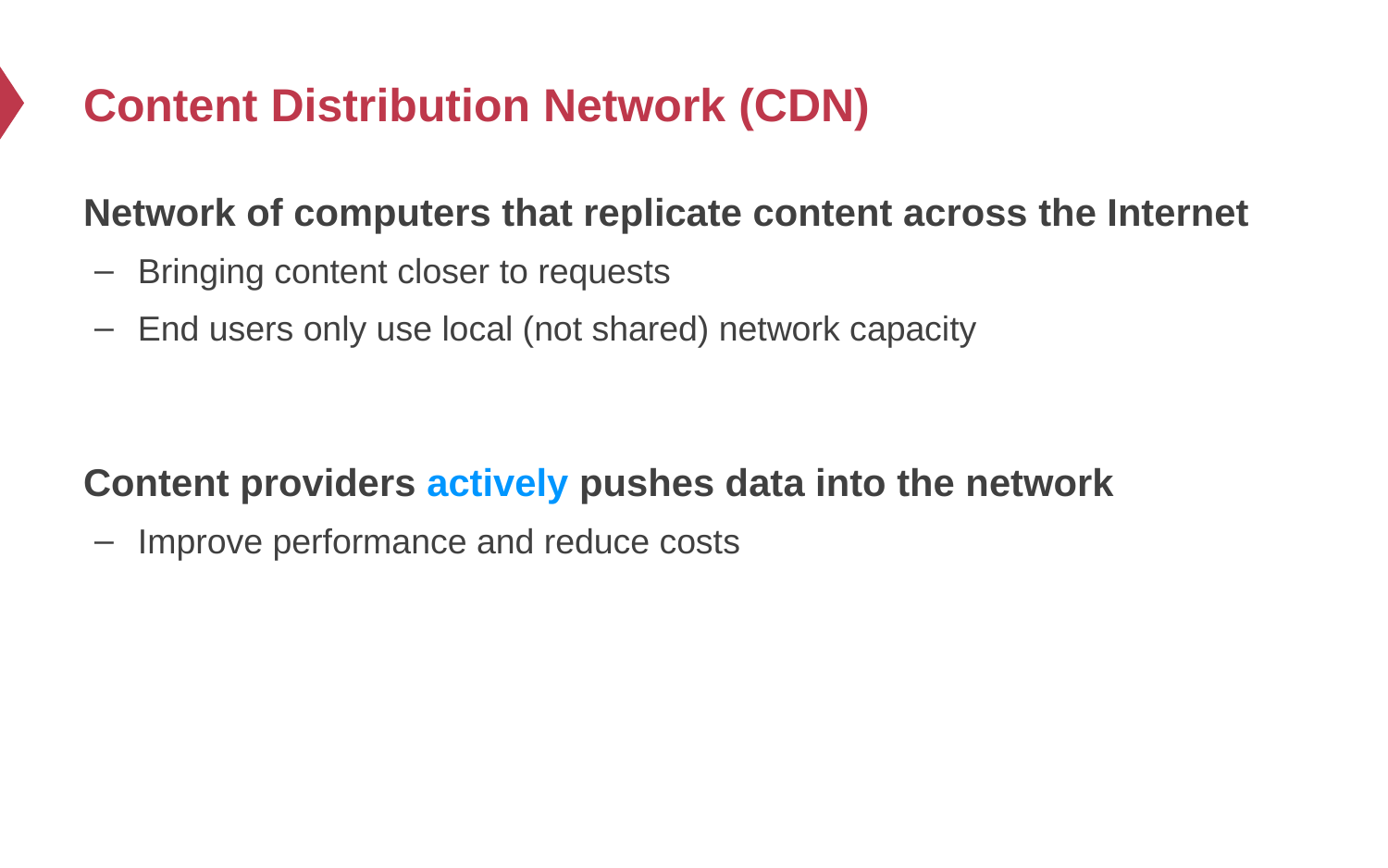

# Content Distribution Network (CDN)
Network of computers that replicate content across the Internet
Bringing content closer to requests
End users only use local (not shared) network capacity

Content providers actively pushes data into the network
Improve performance and reduce costs